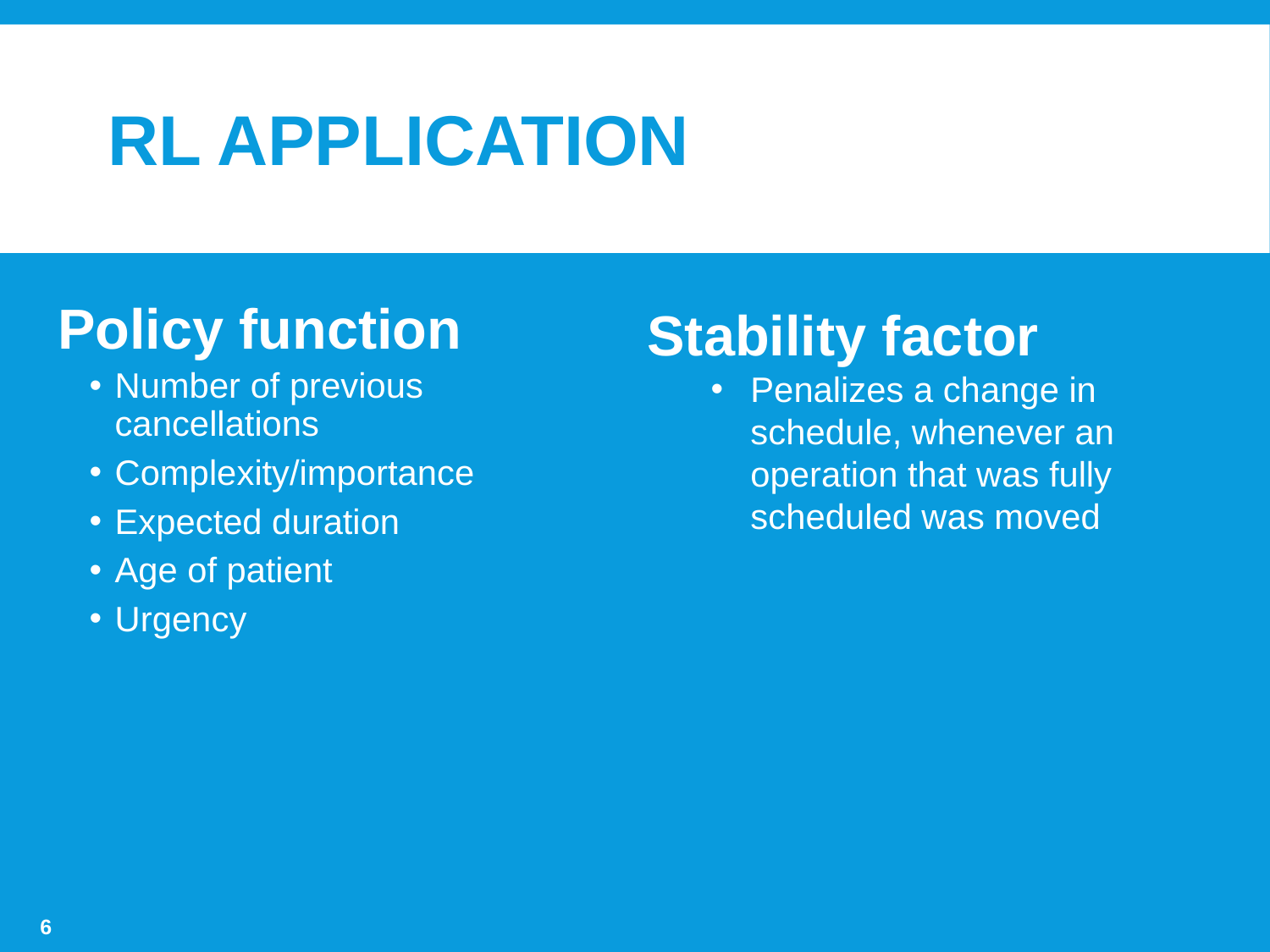

# RL Application
Policy function
Number of previous cancellations
Complexity/importance
Expected duration
Age of patient
Urgency

Stability factor
Penalizes a change in schedule, whenever an operation that was fully scheduled was moved

6